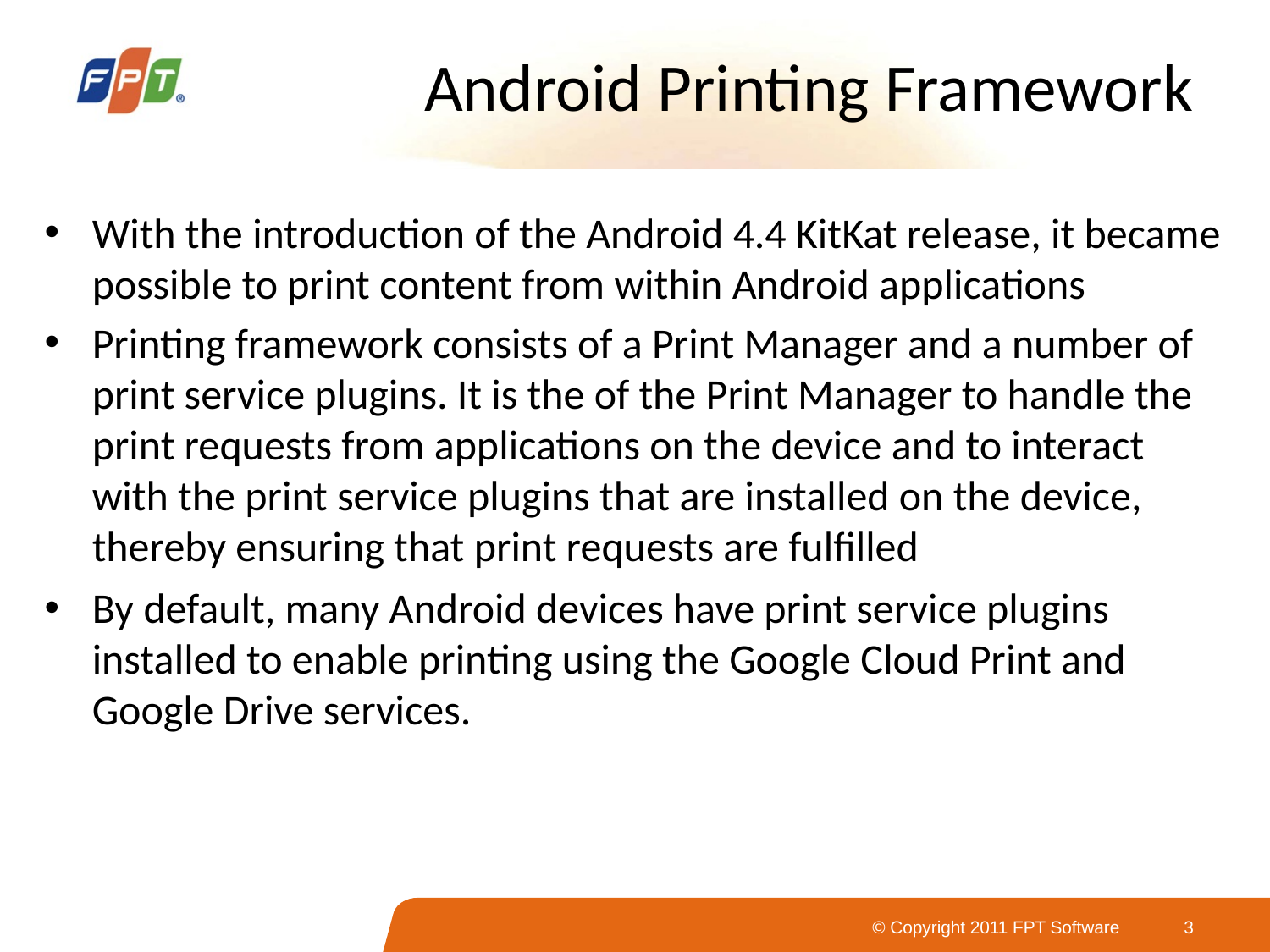

# Android Printing Framework
With the introduction of the Android 4.4 KitKat release, it became possible to print content from within Android applications
Printing framework consists of a Print Manager and a number of print service plugins. It is the of the Print Manager to handle the print requests from applications on the device and to interact with the print service plugins that are installed on the device, thereby ensuring that print requests are fulfilled
By default, many Android devices have print service plugins installed to enable printing using the Google Cloud Print and Google Drive services.